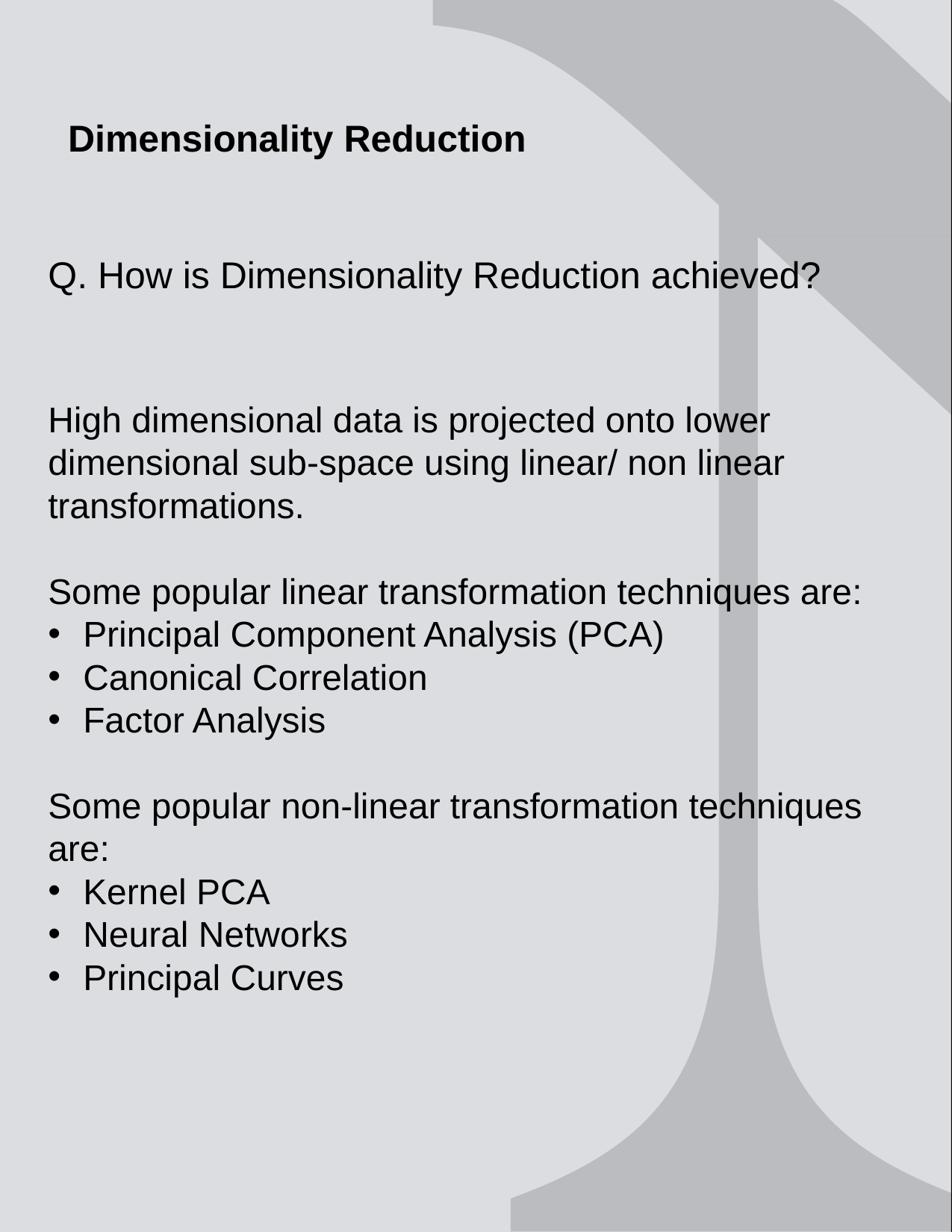

# Dimensionality Reduction
Q. How is Dimensionality Reduction achieved?

High dimensional data is projected onto lower dimensional sub-space using linear/ non linear transformations.

Some popular linear transformation techniques are:
Principal Component Analysis (PCA)
Canonical Correlation
Factor Analysis

Some popular non-linear transformation techniques are:
Kernel PCA
Neural Networks
Principal Curves